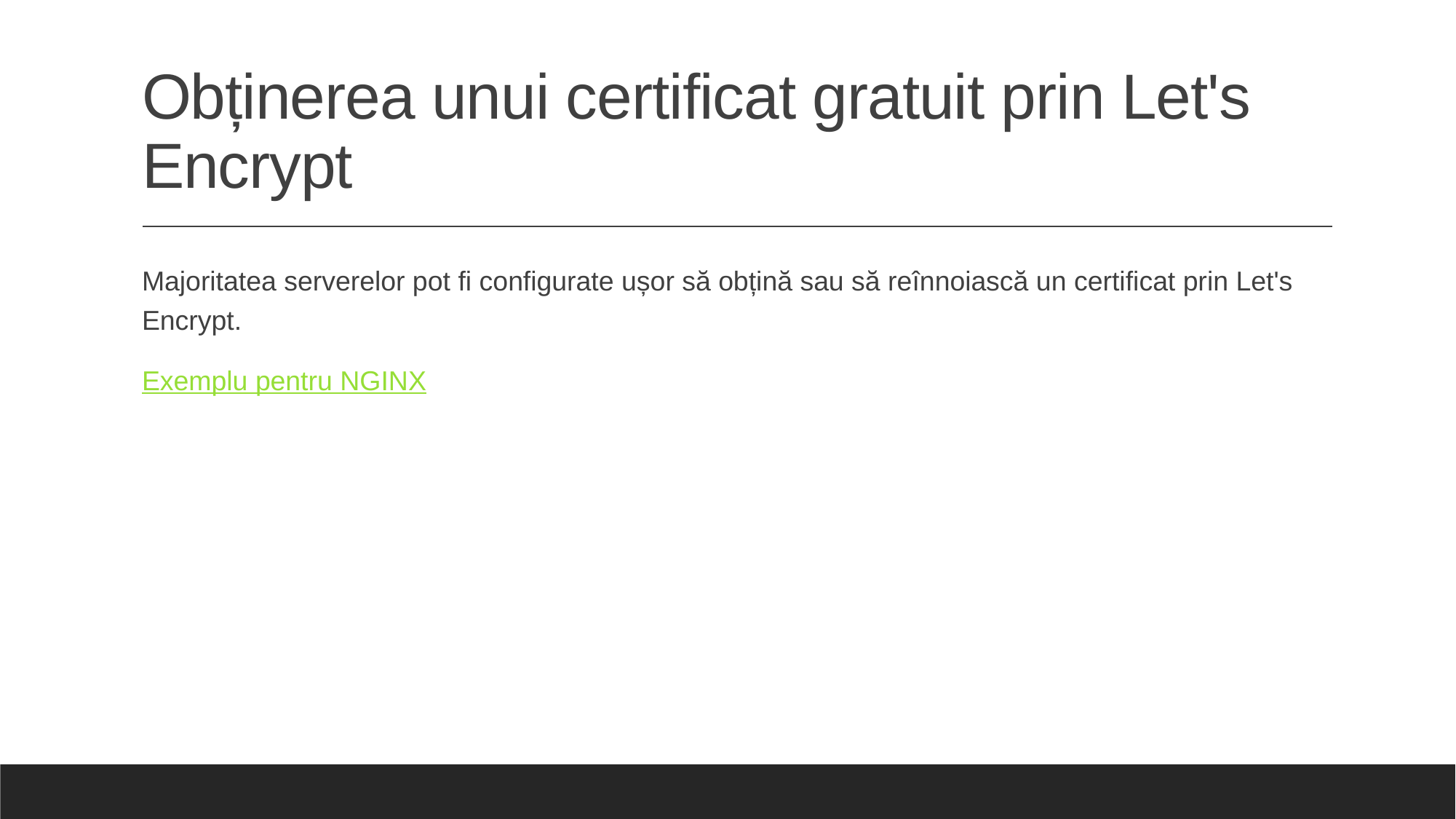

# Obținerea unui certificat gratuit prin Let's Encrypt
Majoritatea serverelor pot fi configurate ușor să obțină sau să reînnoiască un certificat prin Let's Encrypt.
Exemplu pentru NGINX